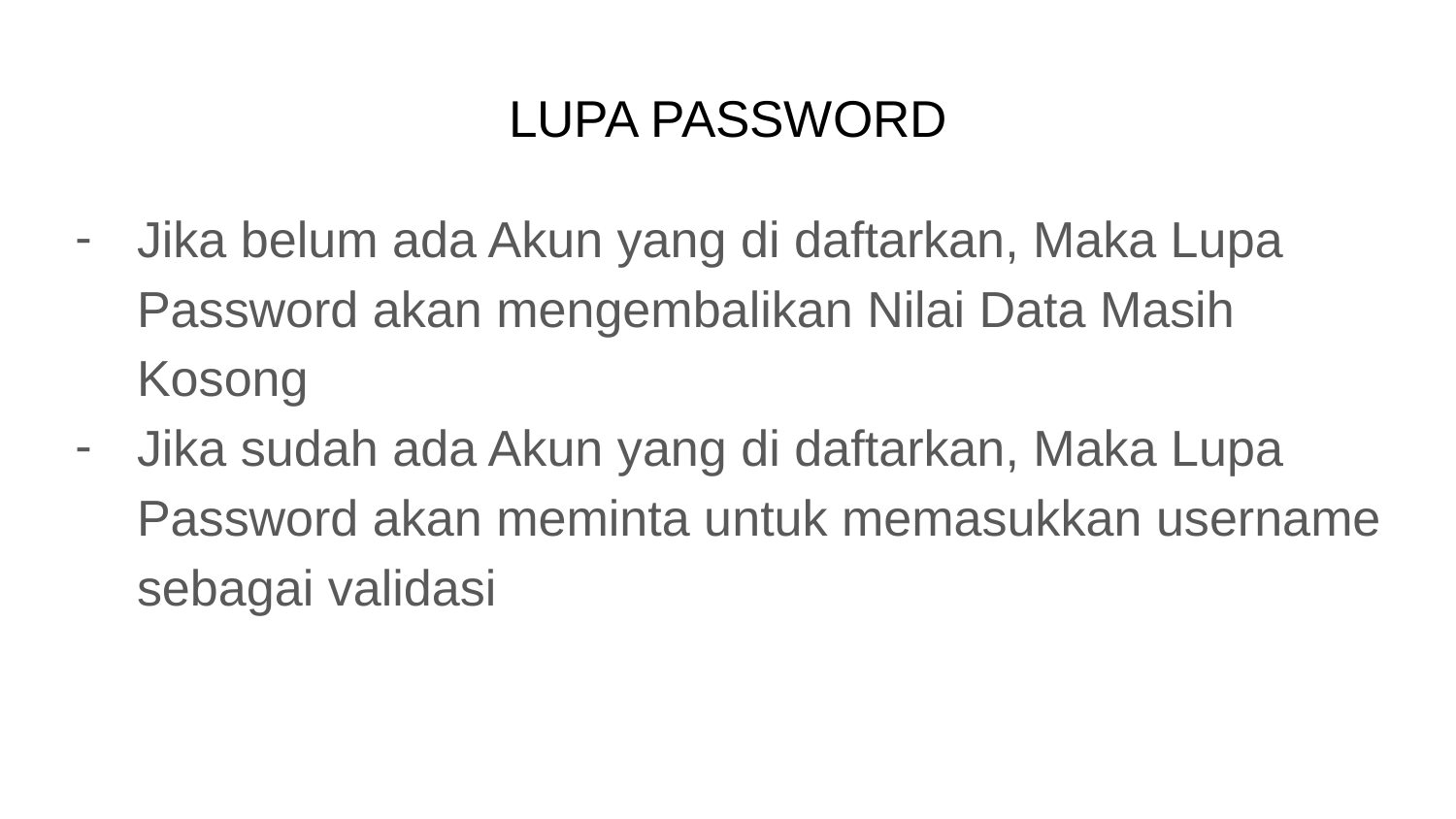

# LUPA PASSWORD
Jika belum ada Akun yang di daftarkan, Maka Lupa Password akan mengembalikan Nilai Data Masih Kosong
Jika sudah ada Akun yang di daftarkan, Maka Lupa Password akan meminta untuk memasukkan username sebagai validasi